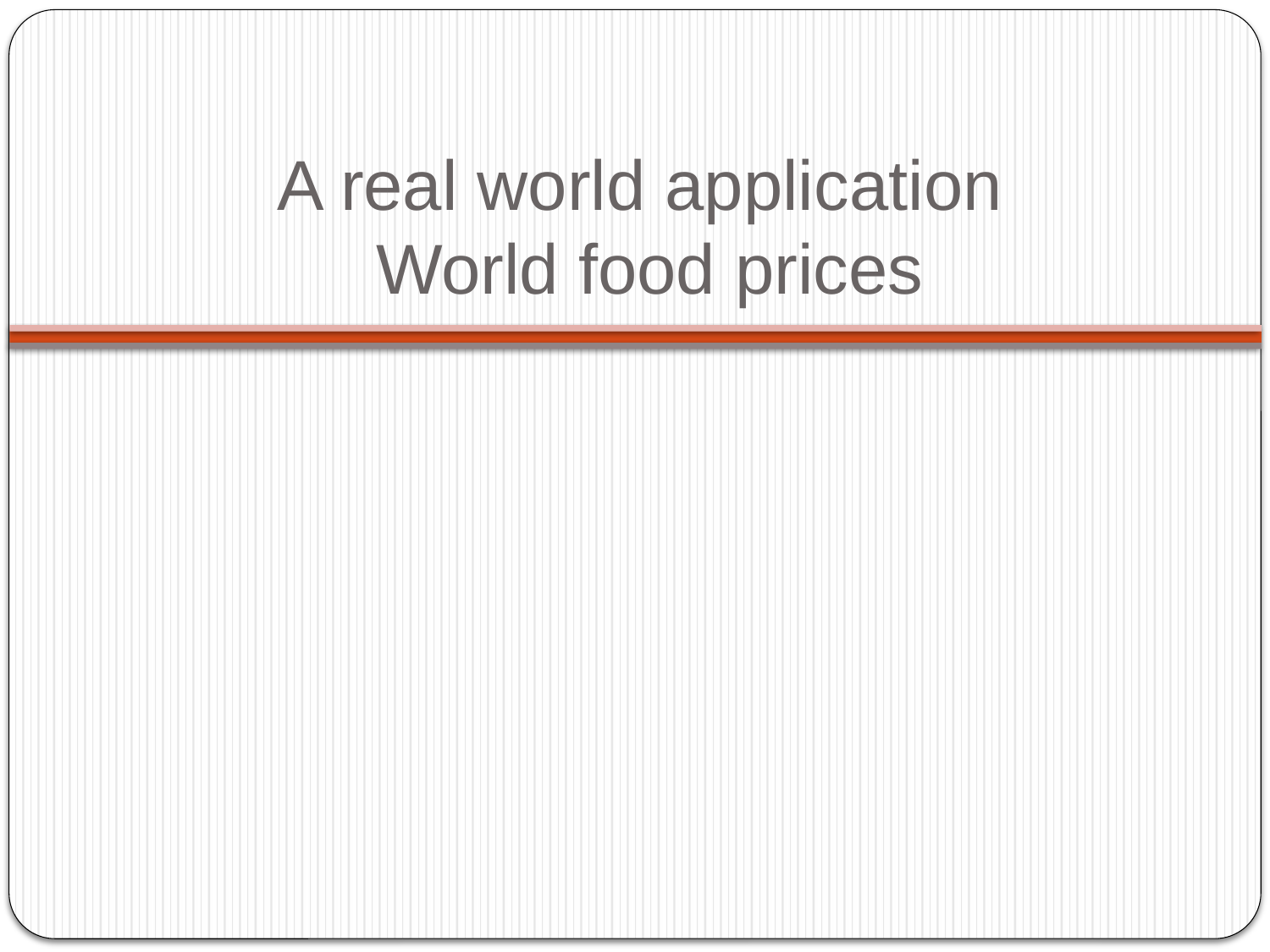

# A real world application World food prices